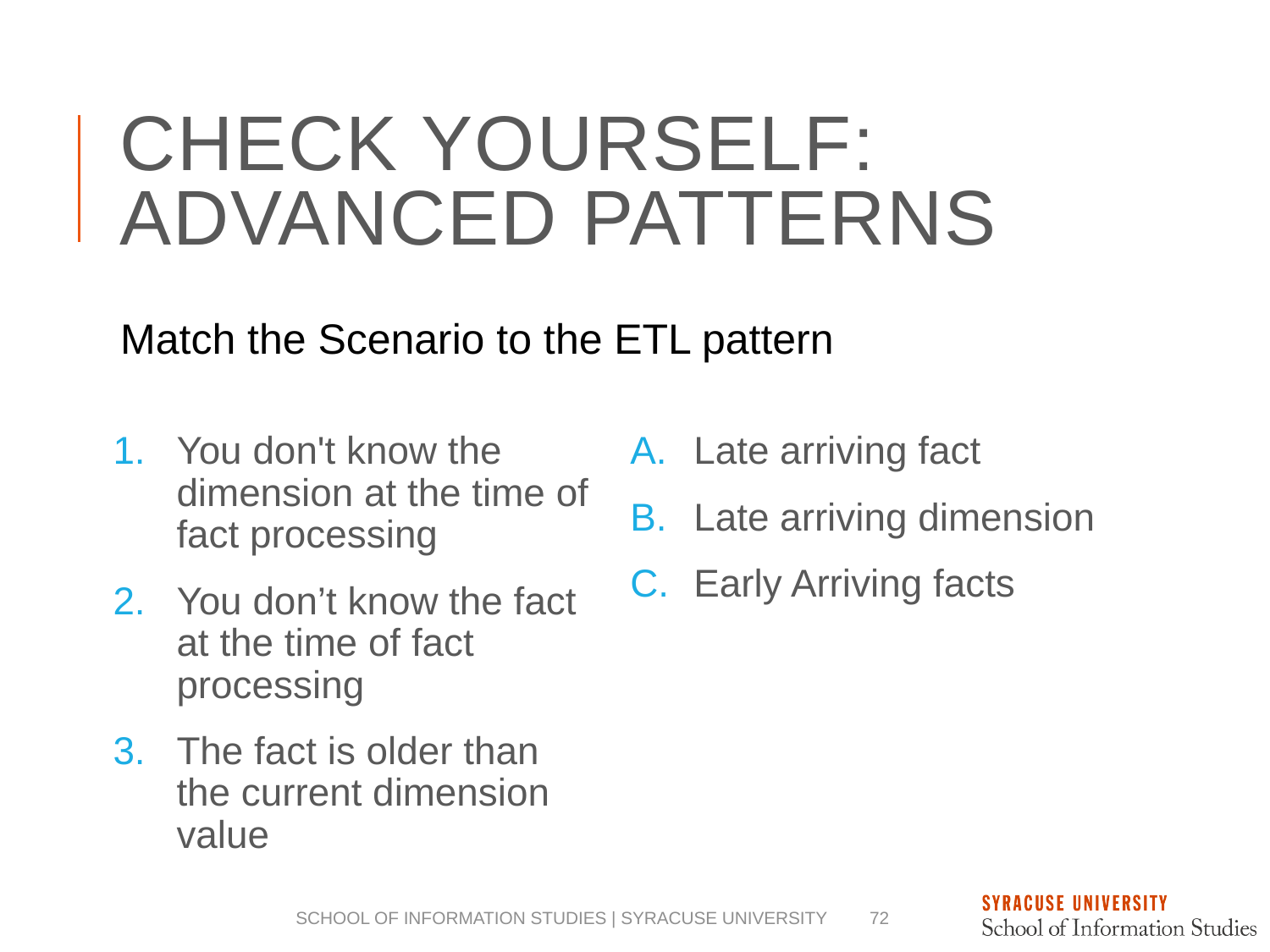

# Check Yourself: advanced Patterns
Match the Scenario to the ETL pattern
You don't know the dimension at the time of fact processing
You don’t know the fact at the time of fact processing
The fact is older than the current dimension value
Late arriving fact
Late arriving dimension
Early Arriving facts
School of Information Studies | Syracuse University
72